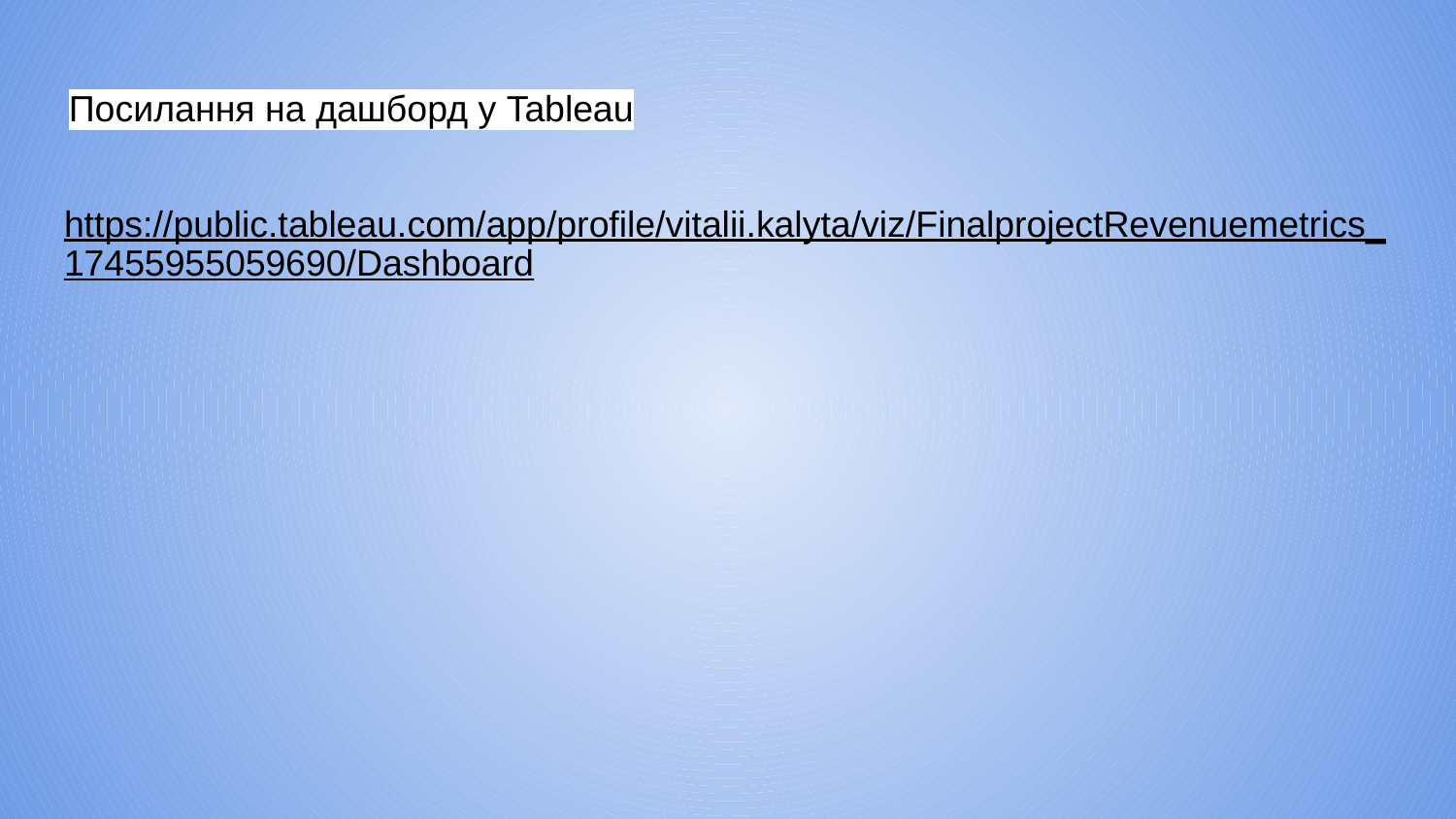

# Посилання на дашборд у Tableau
https://public.tableau.com/app/profile/vitalii.kalyta/viz/FinalprojectRevenuemetrics_17455955059690/Dashboard